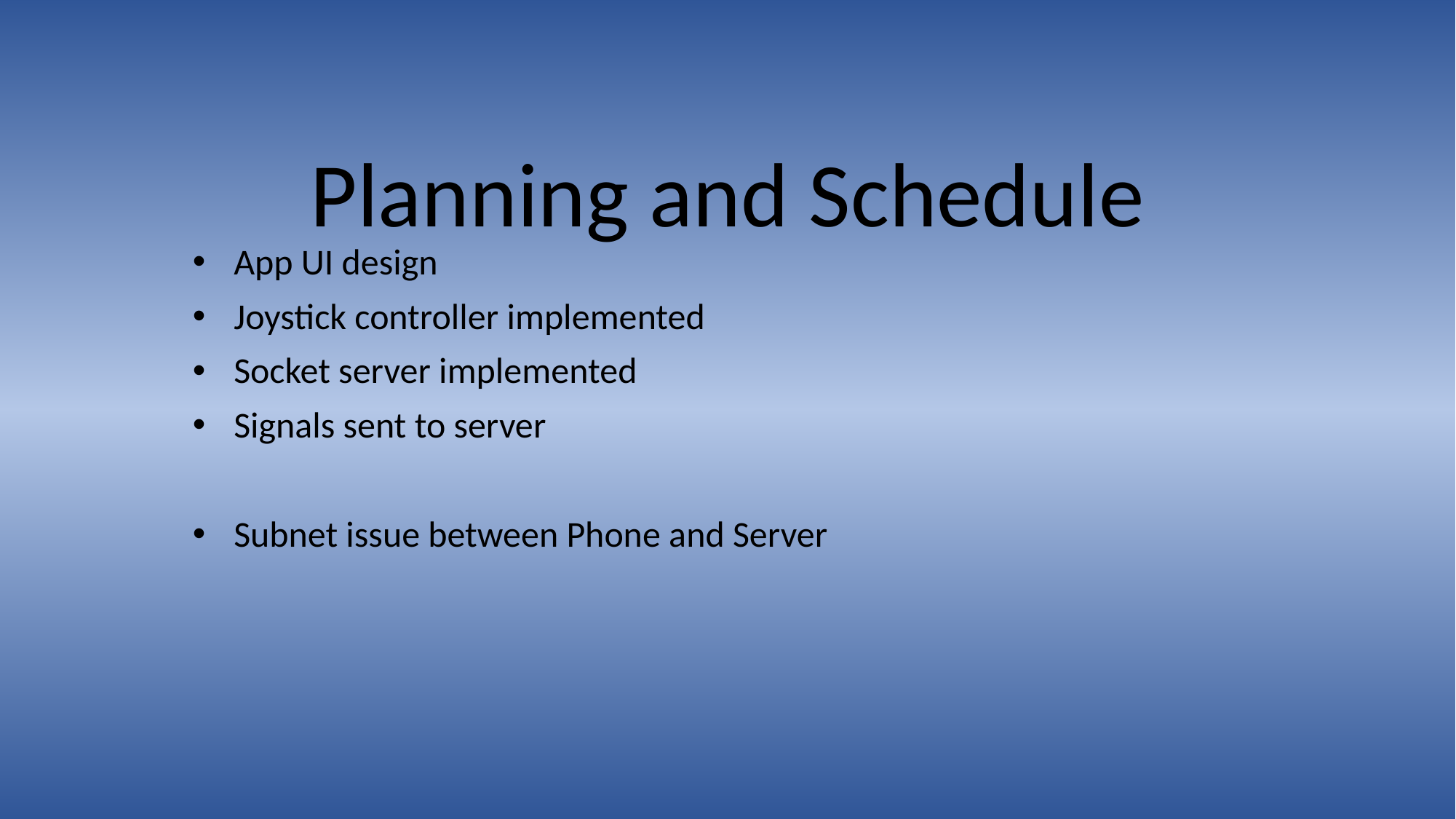

# Planning and Schedule
App UI design
Joystick controller implemented
Socket server implemented
Signals sent to server

Subnet issue between Phone and Server